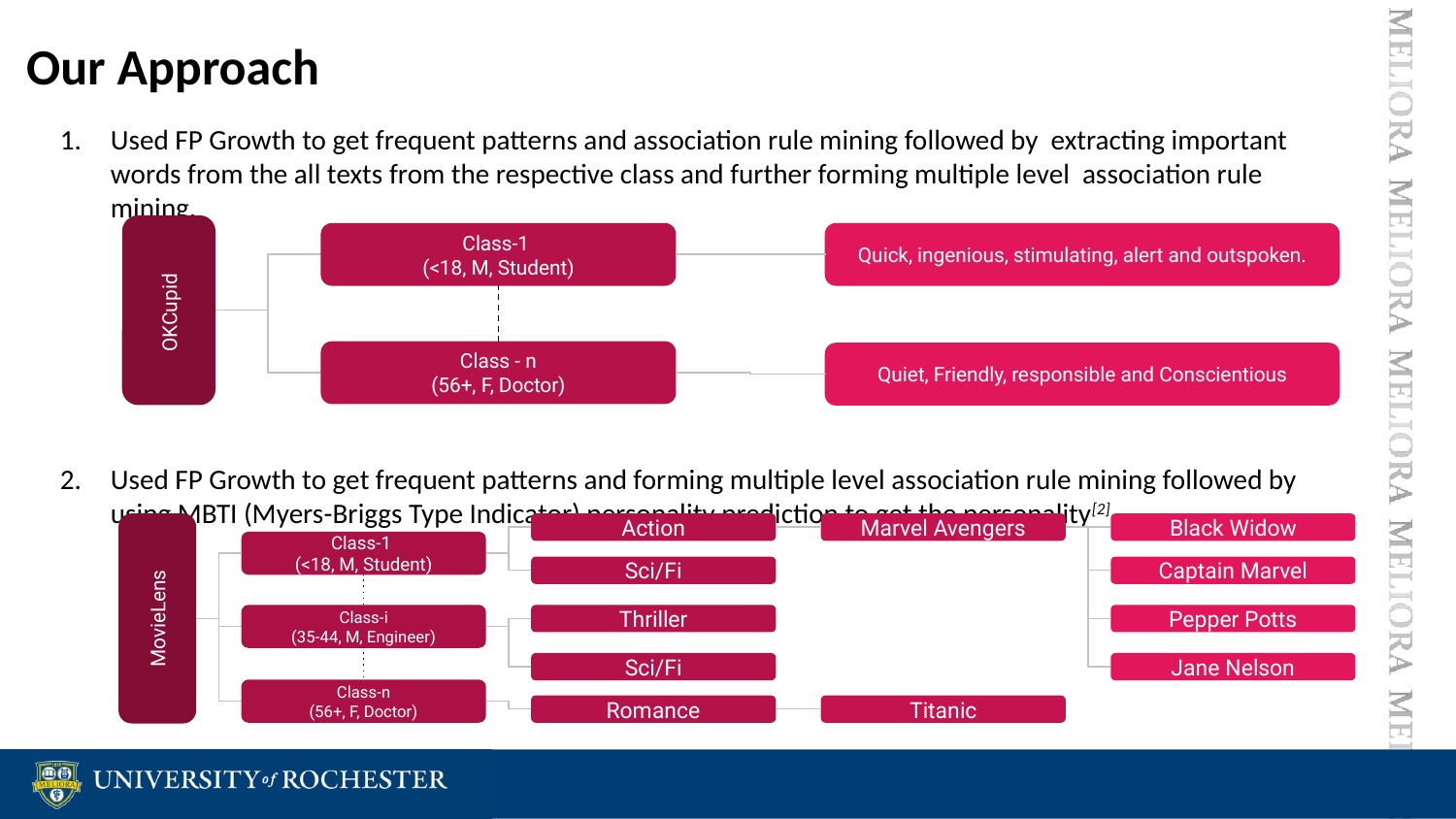

Our Approach
Used FP Growth to get frequent patterns and association rule mining followed by  extracting important words from the all texts from the respective class and further forming multiple level  association rule mining.

Used FP Growth to get frequent patterns and forming multiple level association rule mining followed by using MBTI (Myers-Briggs Type Indicator) personality prediction to get the personality[2].
Class-1
(<18, M, Student)
Quick, ingenious, stimulating, alert and outspoken.
OKCupid
Class - n
(56+, F, Doctor)

Quiet, Friendly, responsible and Conscientious

Action
Marvel Avengers
Black Widow

Class-1
(<18, M, Student)

Sci/Fi
Captain Marvel
MovieLens
Thriller
Pepper Potts
Class-i
(35-44, M, Engineer)
Sci/Fi
Jane Nelson
Class-n
(56+, F, Doctor)
Titanic
Romance